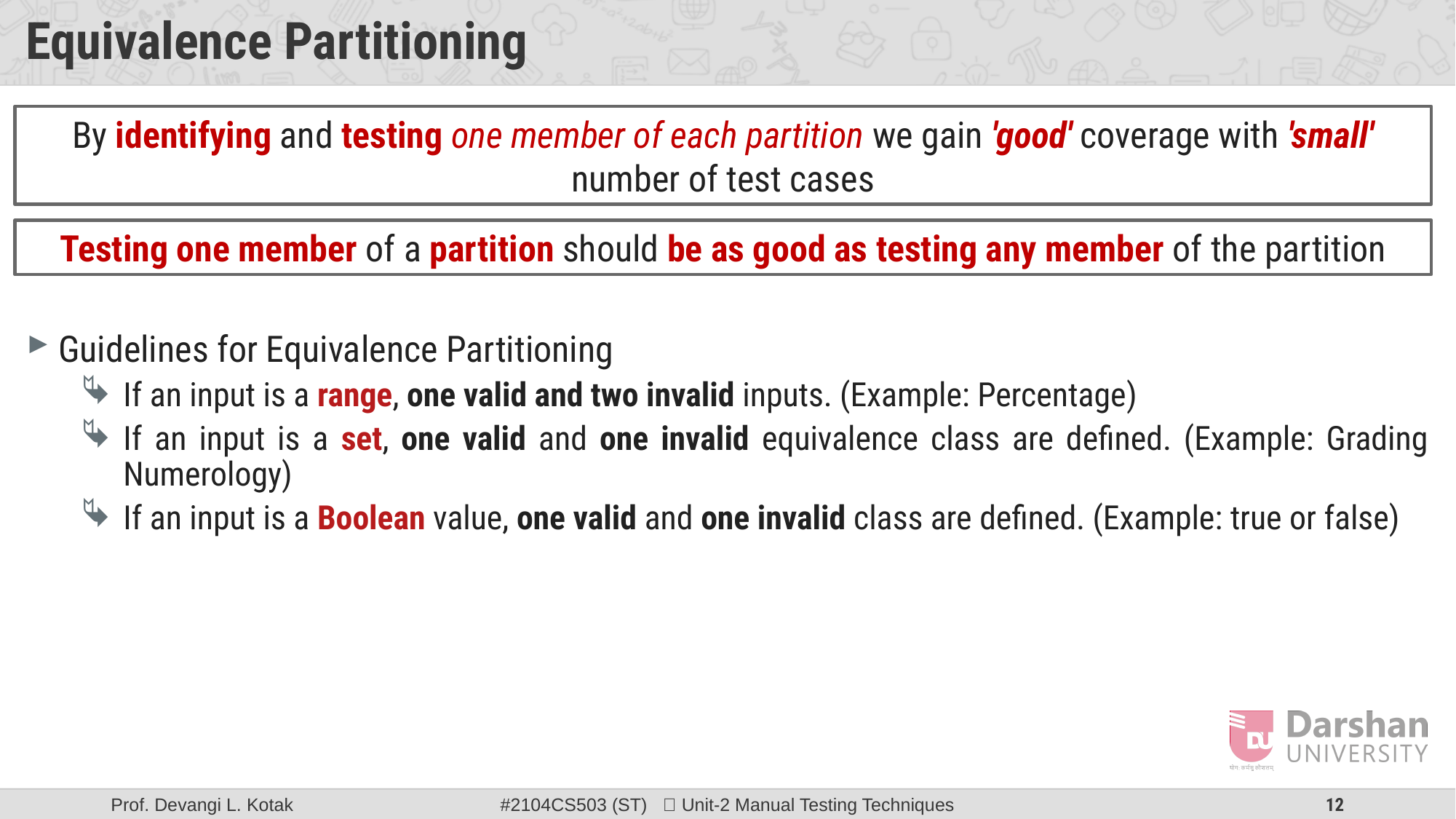

# Equivalence Partitioning

Guidelines for Equivalence Partitioning
If an input is a range, one valid and two invalid inputs. (Example: Percentage)
If an input is a set, one valid and one invalid equivalence class are defined. (Example: Grading Numerology)
If an input is a Boolean value, one valid and one invalid class are defined. (Example: true or false)

By identifying and testing one member of each partition we gain 'good' coverage with 'small' number of test cases
Testing one member of a partition should be as good as testing any member of the partition